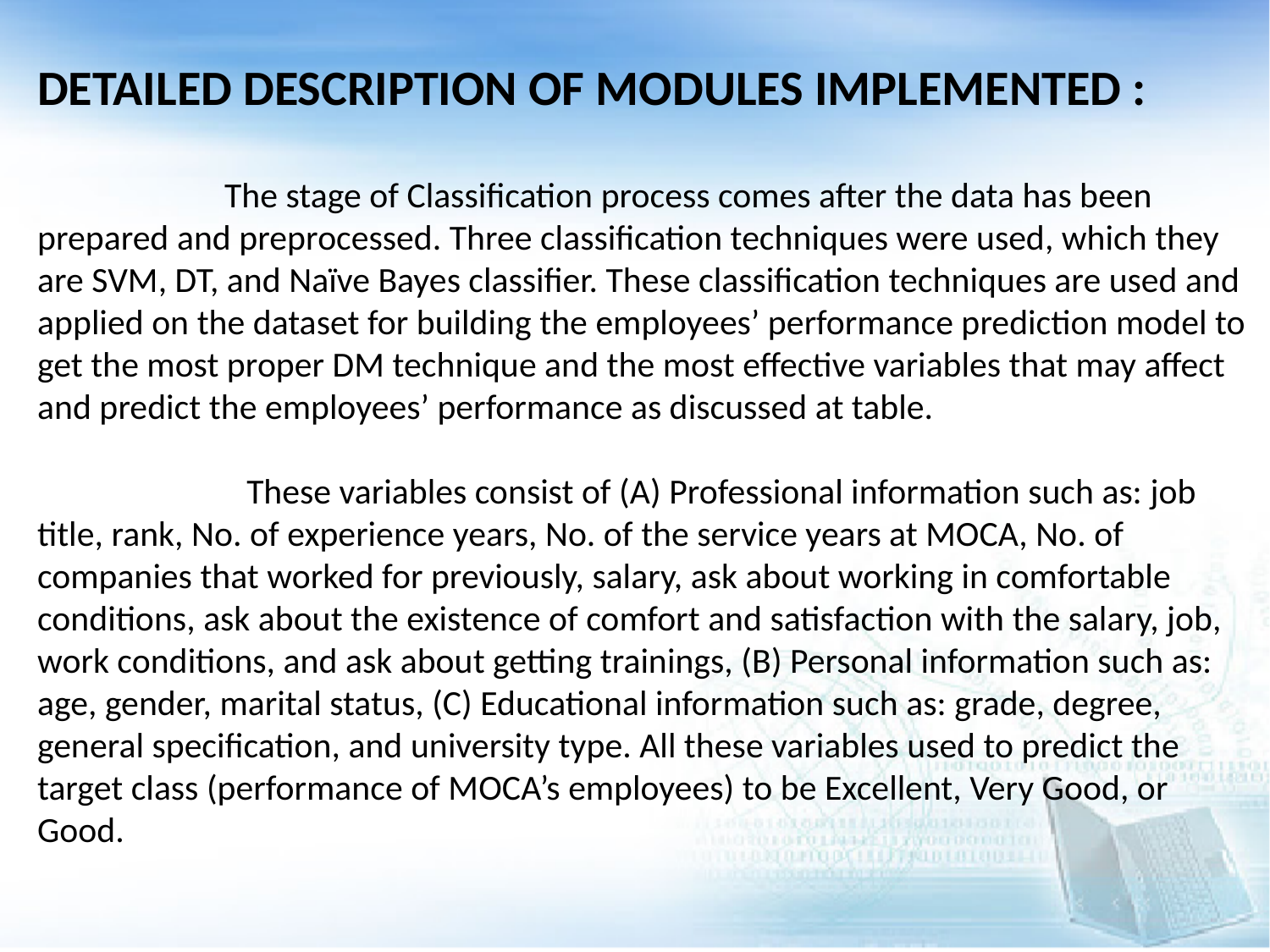

DETAILED DESCRIPTION OF MODULES IMPLEMENTED :
                          The stage of Classification process comes after the data has been prepared and preprocessed. Three classification techniques were used, which they are SVM, DT, and Naïve Bayes classifier. These classification techniques are used and applied on the dataset for building the employees’ performance prediction model to get the most proper DM technique and the most effective variables that may affect and predict the employees’ performance as discussed at table.

                          These variables consist of (A) Professional information such as: job title, rank, No. of experience years, No. of the service years at MOCA, No. of companies that worked for previously, salary, ask about working in comfortable conditions, ask about the existence of comfort and satisfaction with the salary, job, work conditions, and ask about getting trainings, (B) Personal information such as: age, gender, marital status, (C) Educational information such as: grade, degree, general specification, and university type. All these variables used to predict the target class (performance of MOCA’s employees) to be Excellent, Very Good, or Good.